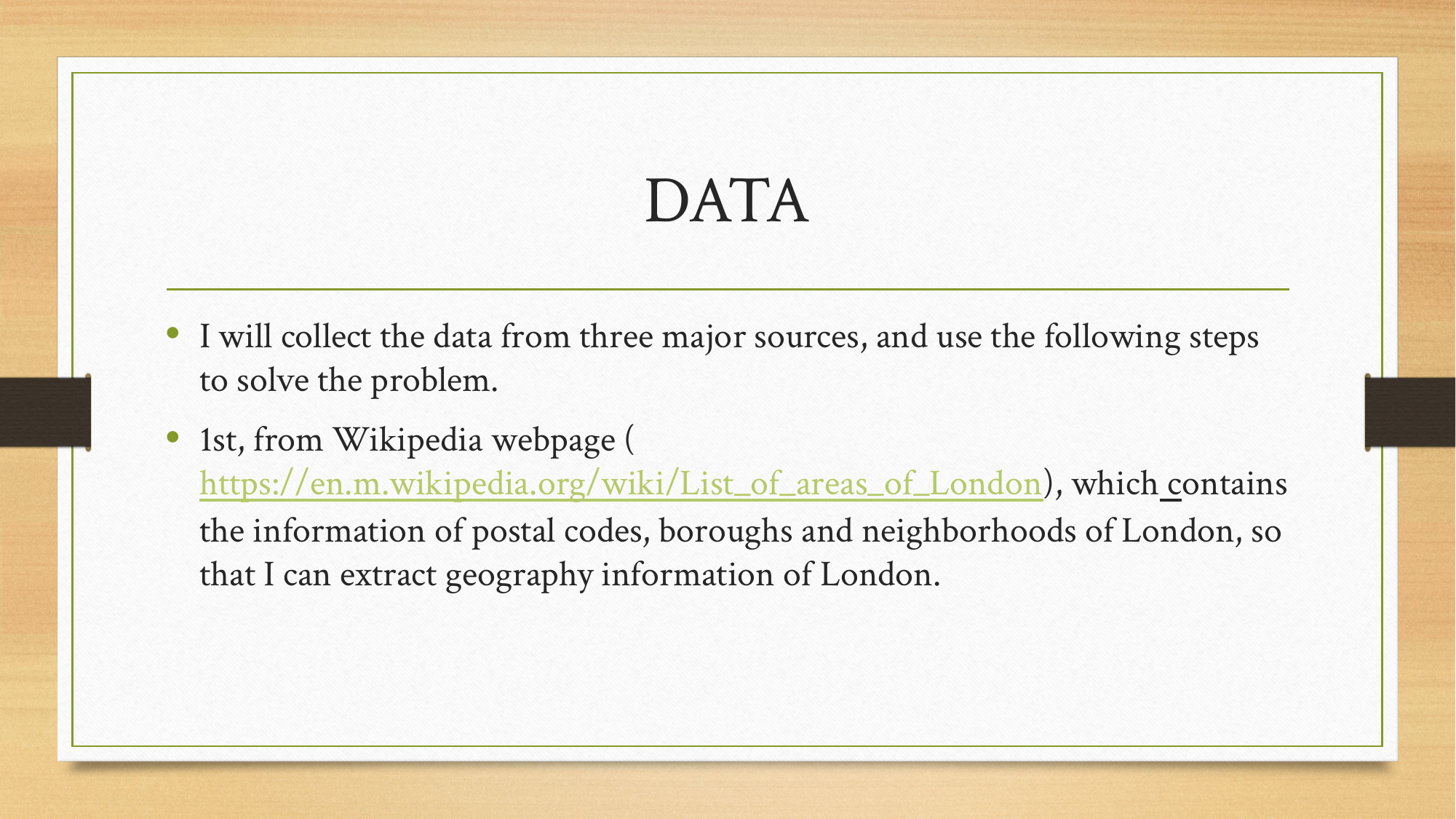

# DATA
I will collect the data from three major sources, and use the following steps to solve the problem.
1st, from Wikipedia webpage (https://en.m.wikipedia.org/wiki/List_of_areas_of_London), which contains the information of postal codes, boroughs and neighborhoods of London, so that I can extract geography information of London.